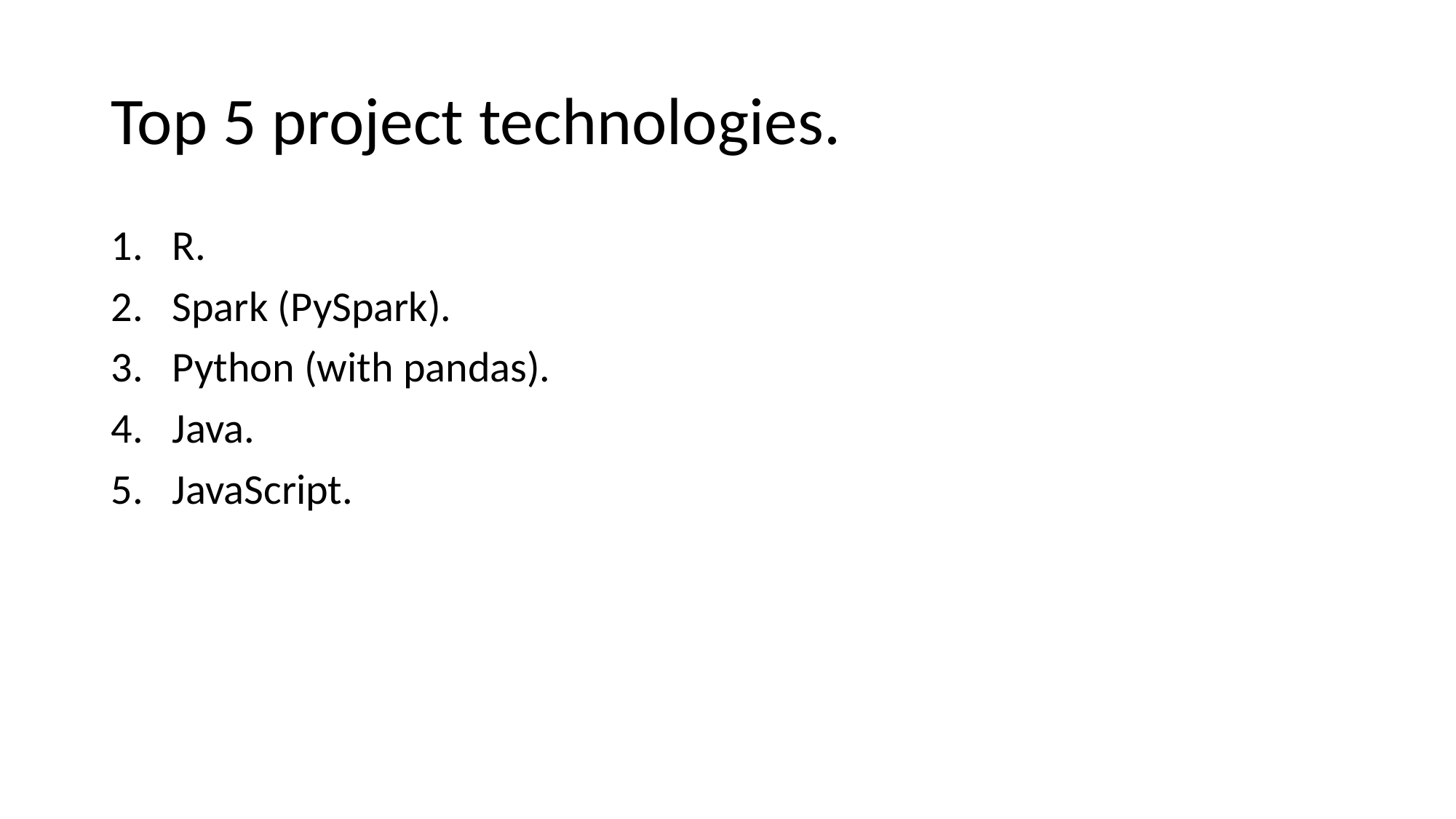

# Top 5 project technologies.
R.
Spark (PySpark).
Python (with pandas).
Java.
JavaScript.